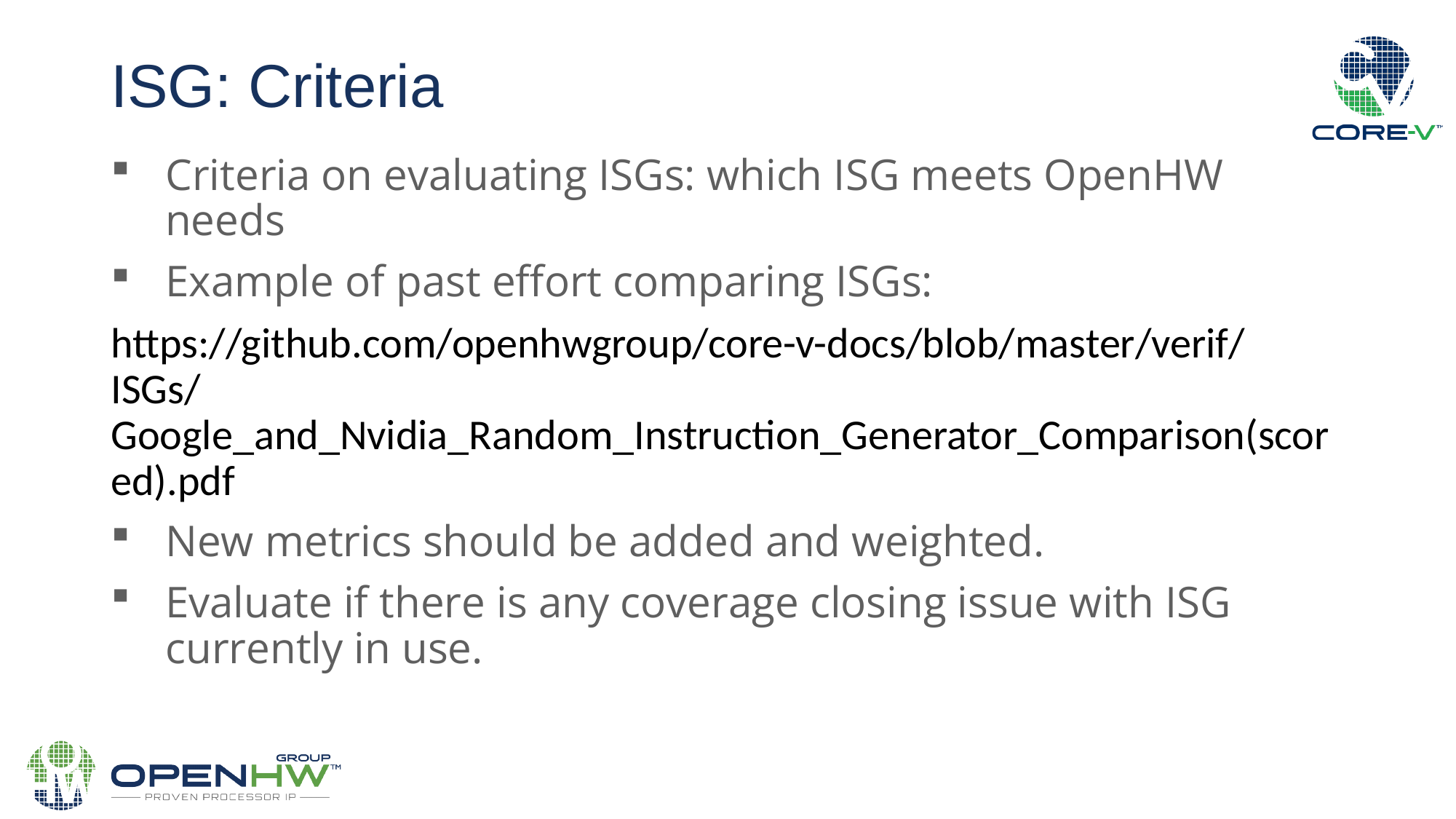

ISG: Criteria
Criteria on evaluating ISGs: which ISG meets OpenHW needs
Example of past effort comparing ISGs:
https://github.com/openhwgroup/core-v-docs/blob/master/verif/ISGs/Google_and_Nvidia_Random_Instruction_Generator_Comparison(scored).pdf
New metrics should be added and weighted.
Evaluate if there is any coverage closing issue with ISG currently in use.